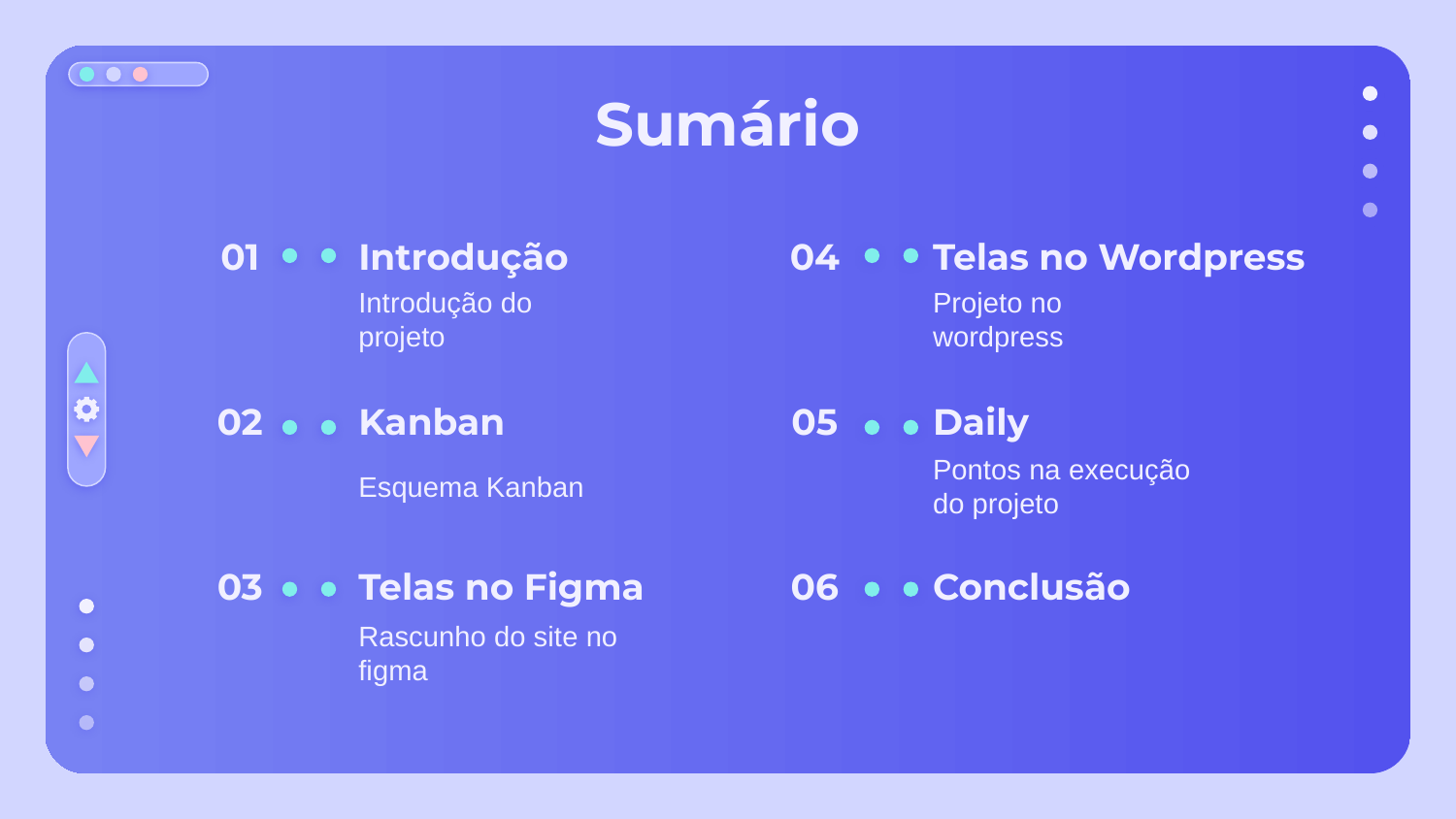

# Sumário
01
Introdução
04
Telas no Wordpress

Introdução do projeto
Projeto no wordpress

02
Kanban
05
Daily

Esquema Kanban
Pontos na execução do projeto
03
Telas no Figma
06
Conclusão

Rascunho do site no figma